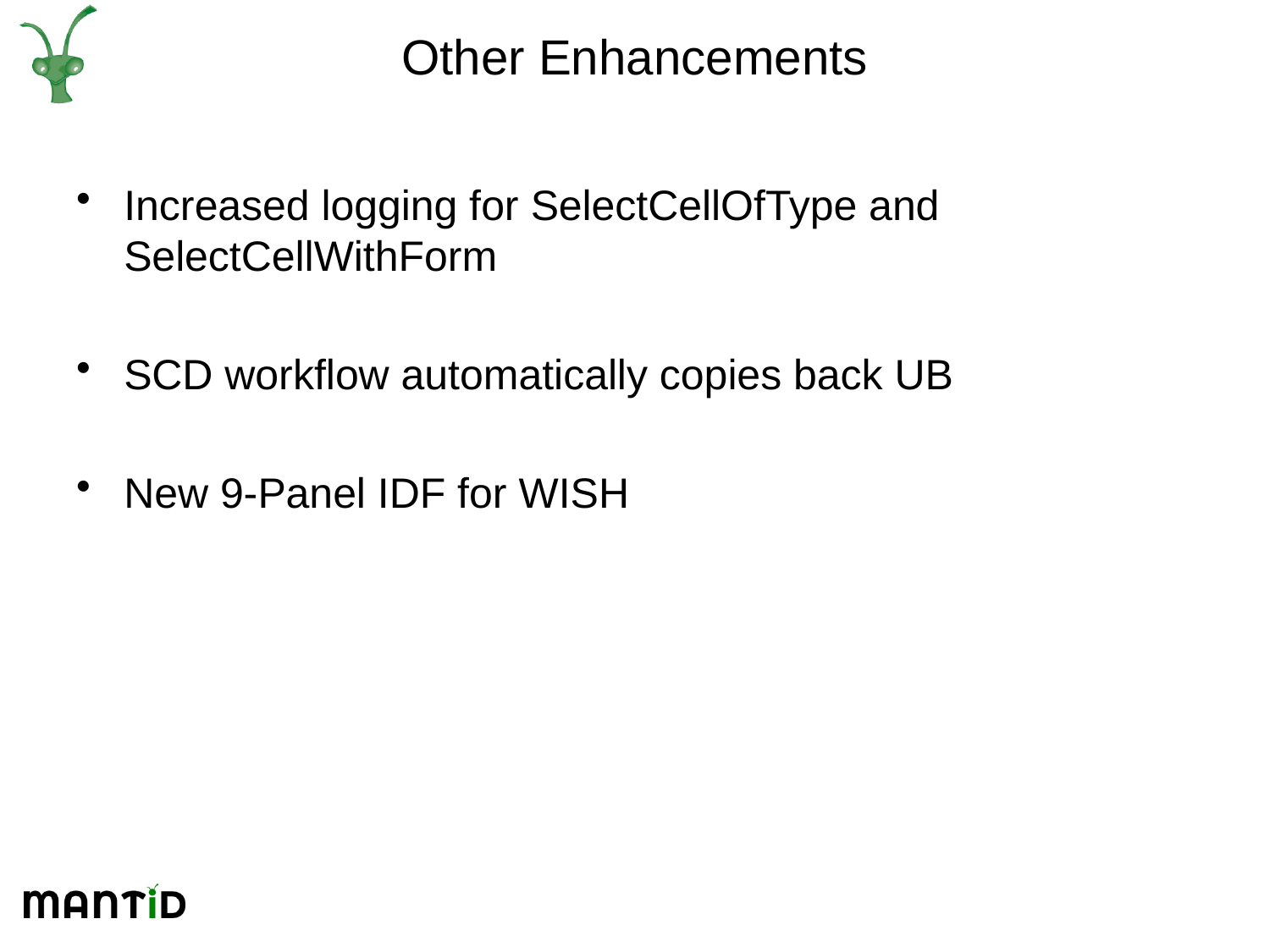

# Other Enhancements
Increased logging for SelectCellOfType and SelectCellWithForm

SCD workflow automatically copies back UB

New 9-Panel IDF for WISH